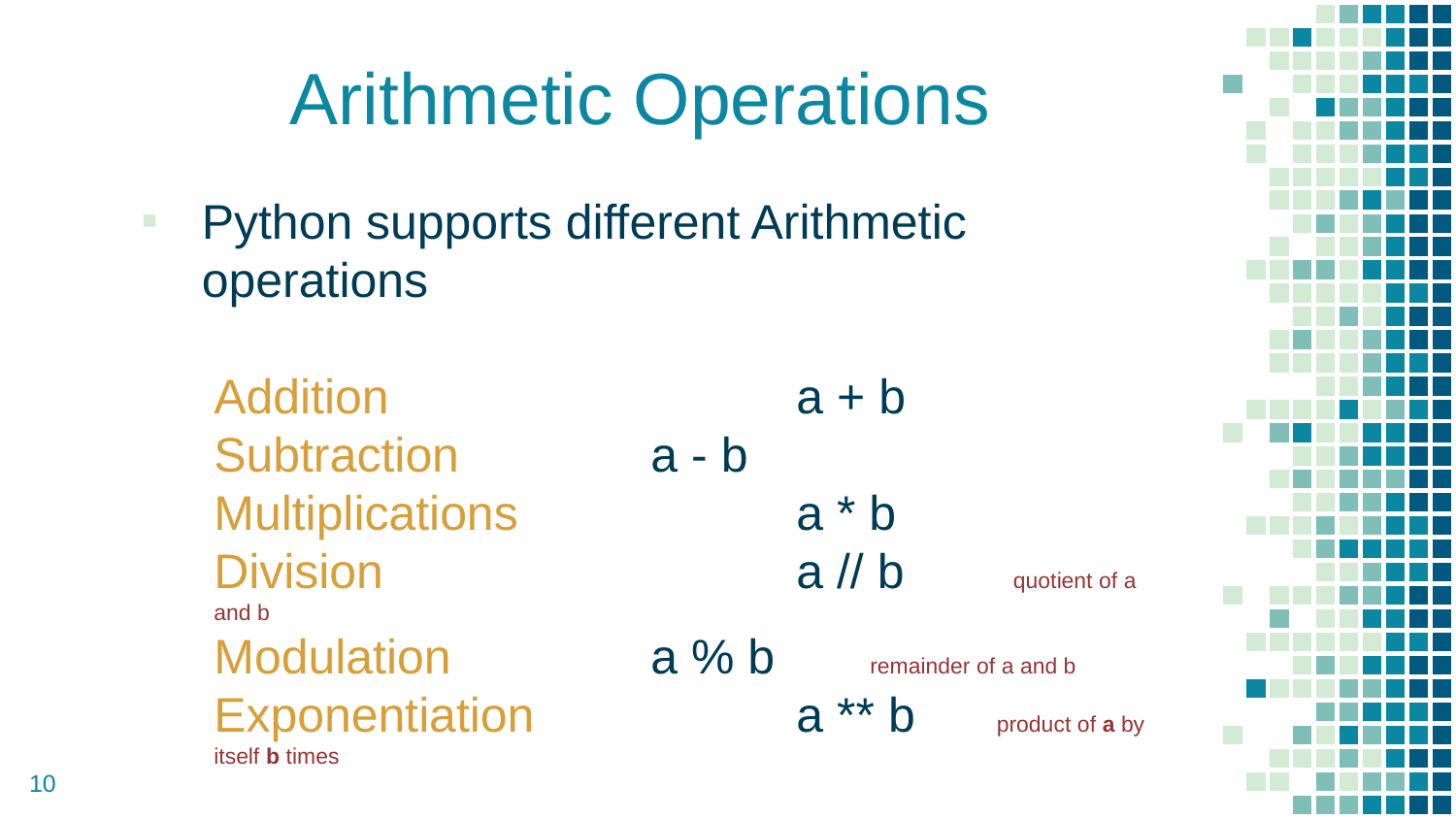

# Arithmetic Operations
Python supports different Arithmetic operations

Addition			a + b
Subtraction		a - b
Multiplications		a * b
Division			a // b        quotient of a and b
Modulation		a % b       remainder of a and b
Exponentiation		a ** b      product of a by itself b times
10